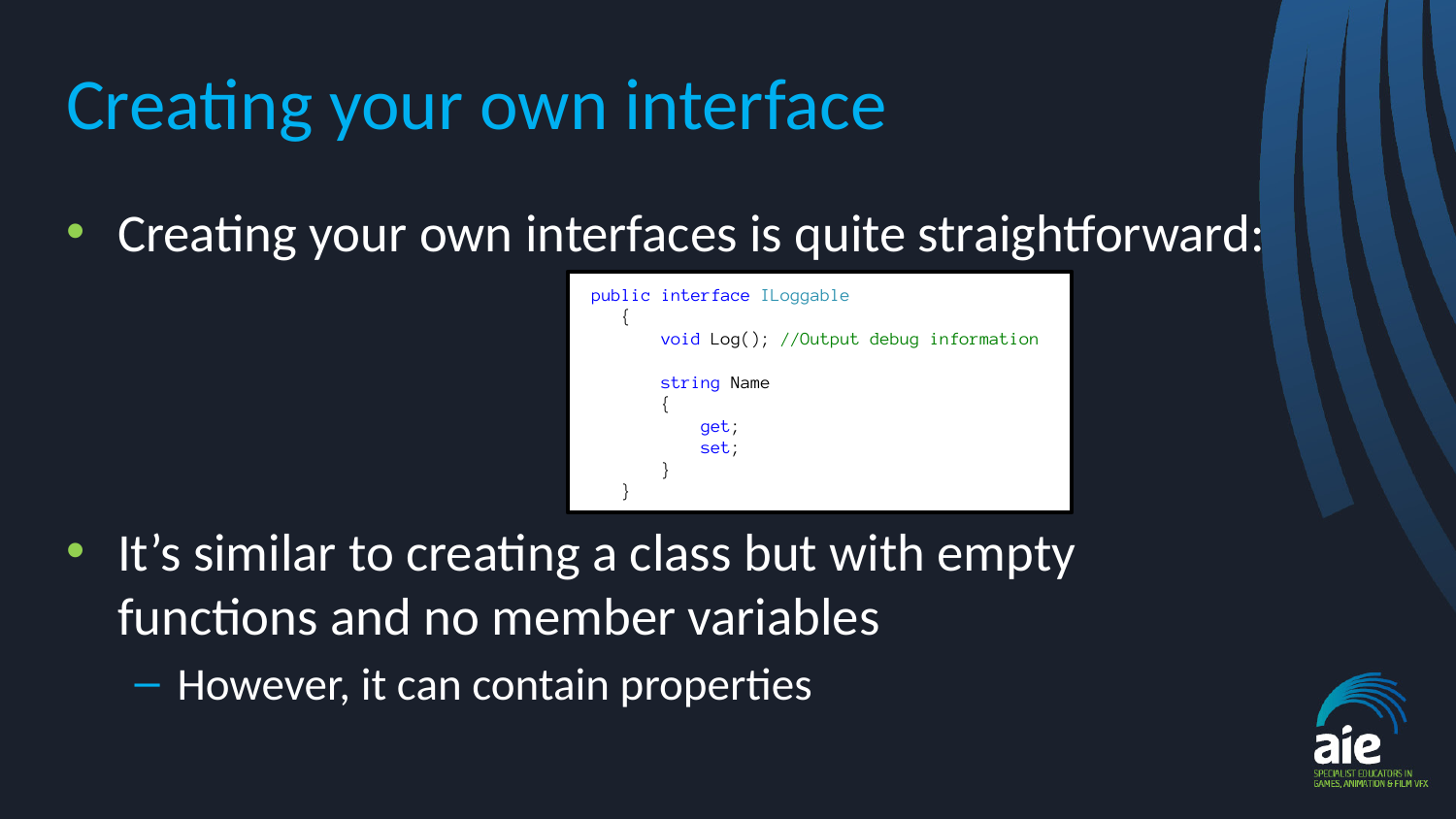

# Creating your own interface
Creating your own interfaces is quite straightforward:

It’s similar to creating a class but with empty functions and no member variables
However, it can contain properties
 public interface ILoggable
    {
        void Log(); //Output debug information

        string Name
        {
            get;
            set;
        }
    }